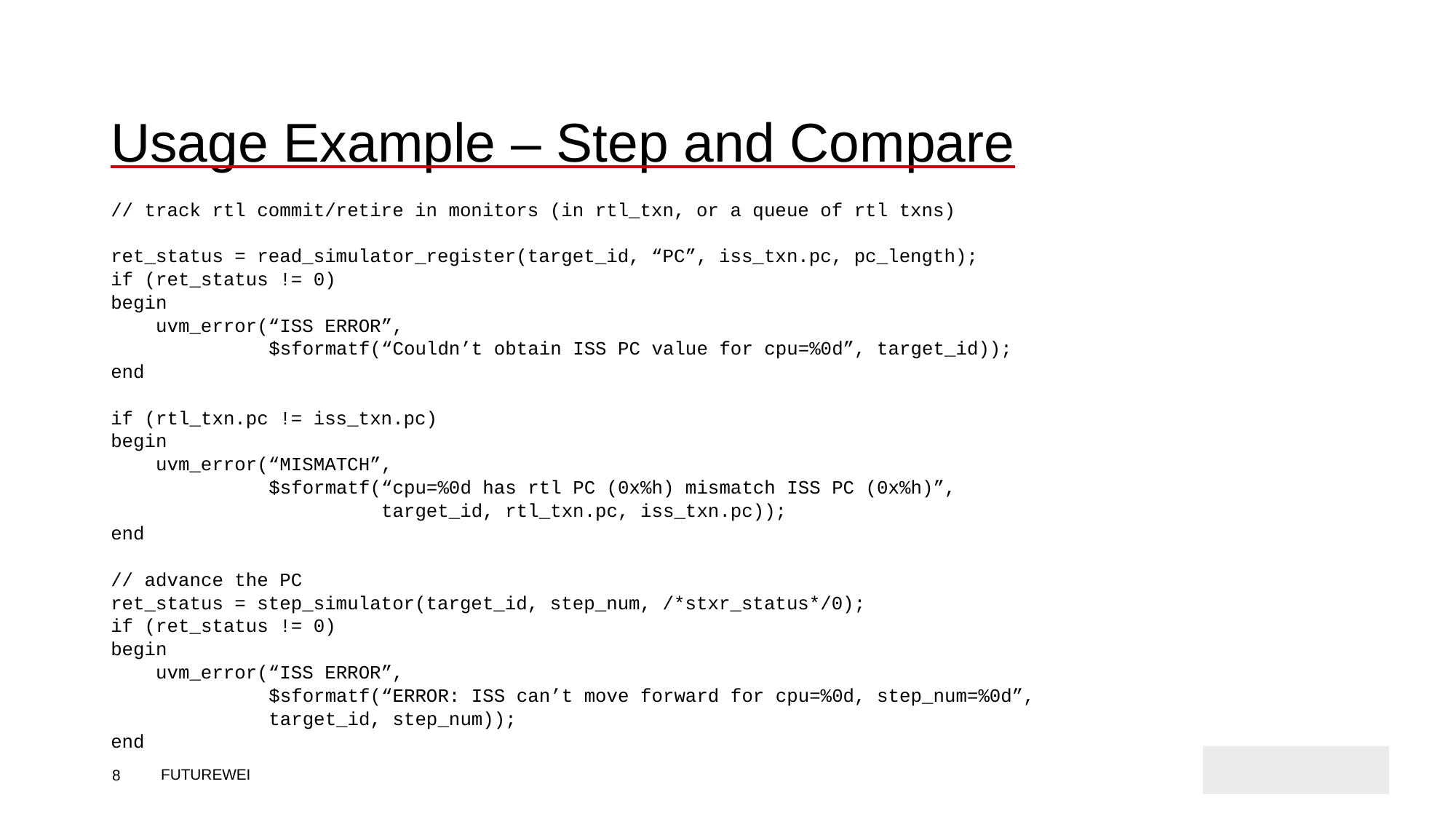

Usage Example – Step and Compare
// track rtl commit/retire in monitors (in rtl_txn, or a queue of rtl txns)

ret_status = read_simulator_register(target_id, “PC”, iss_txn.pc, pc_length);
if (ret_status != 0)
begin
    uvm_error(“ISS ERROR”,
              $sformatf(“Couldn’t obtain ISS PC value for cpu=%0d”, target_id));
end

if (rtl_txn.pc != iss_txn.pc)
begin
    uvm_error(“MISMATCH”,
              $sformatf(“cpu=%0d has rtl PC (0x%h) mismatch ISS PC (0x%h)”,
                        target_id, rtl_txn.pc, iss_txn.pc));
end

// advance the PC
ret_status = step_simulator(target_id, step_num, /*stxr_status*/0);
if (ret_status != 0)
begin
    uvm_error(“ISS ERROR”,
              $sformatf(“ERROR: ISS can’t move forward for cpu=%0d, step_num=%0d”,
              target_id, step_num));
end
8
FUTUREWEI